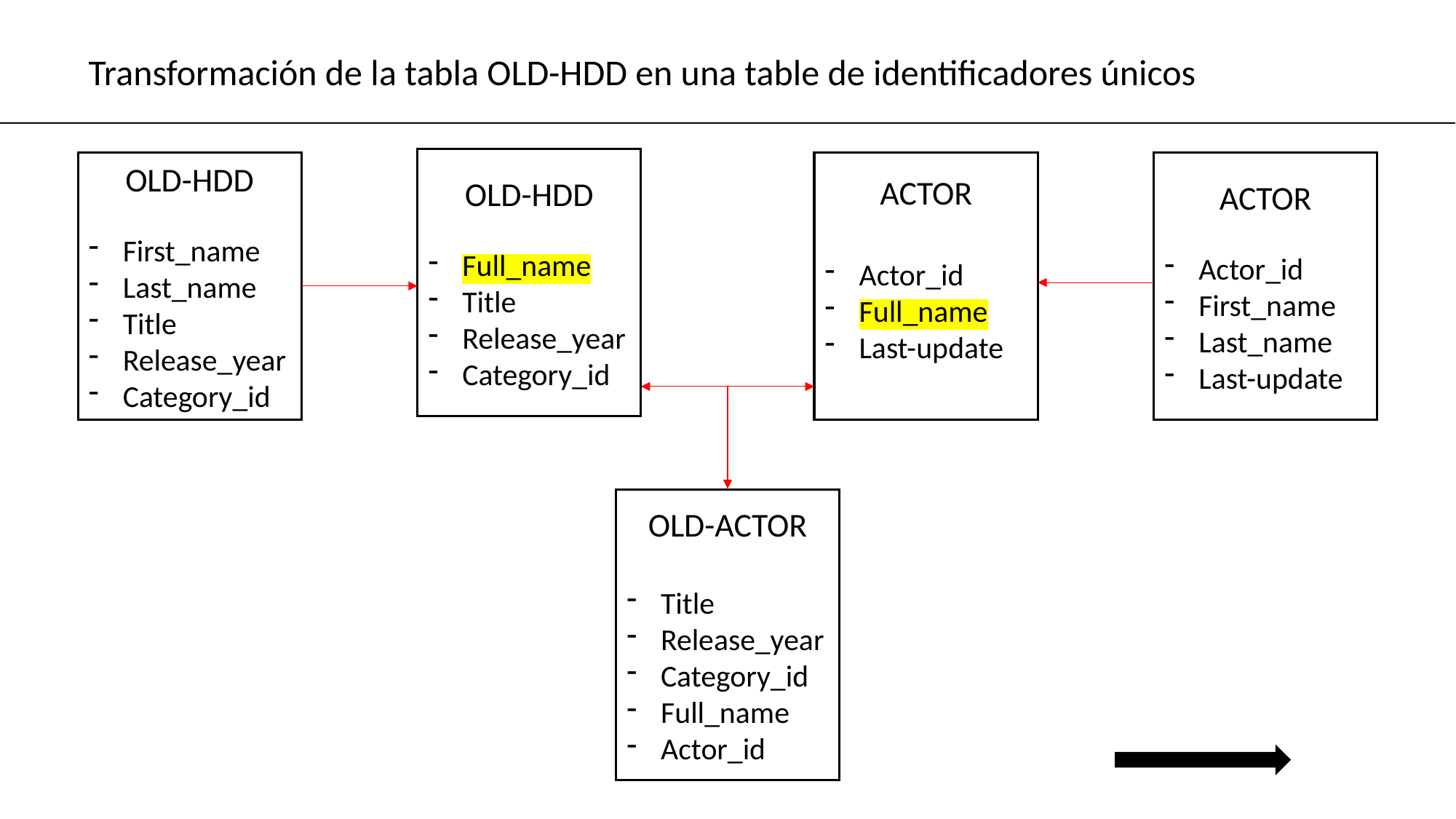

Transformación de la tabla OLD-HDD en una table de identificadores únicos
OLD-HDD

Full_name
Title
Release_year
Category_id
OLD-HDD

First_name
Last_name
Title
Release_year
Category_id
ACTOR

Actor_id
First_name
Last_name
Last-update
ACTOR

Actor_id
Full_name
Last-update

OLD-ACTOR

Title
Release_year
Category_id
Full_name
Actor_id